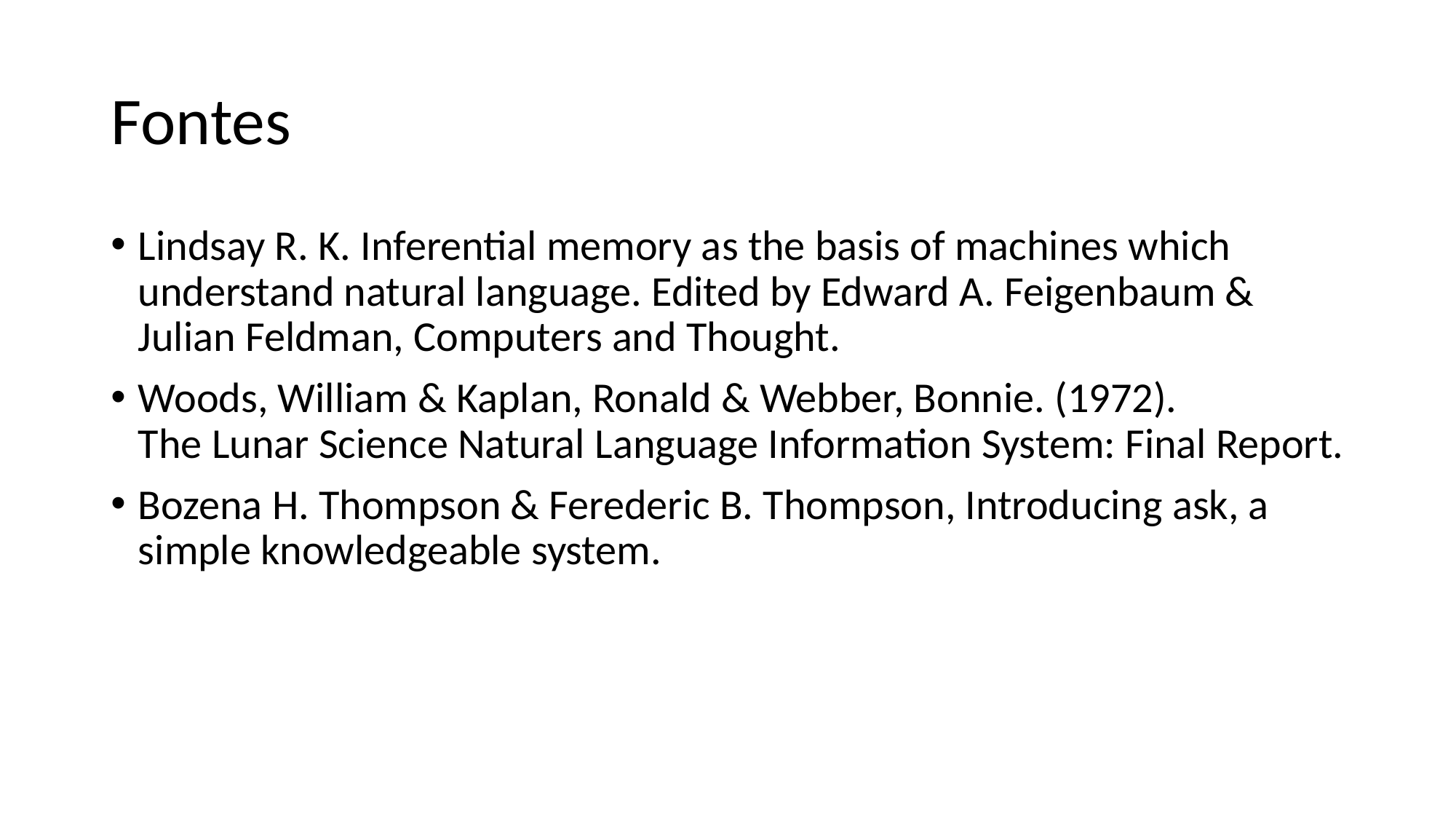

# Fontes
Lindsay R. K. Inferential memory as the basis of machines which understand natural language. Edited by Edward A. Feigenbaum & Julian Feldman, Computers and Thought.
Woods, William & Kaplan, Ronald & Webber, Bonnie. (1972). The Lunar Science Natural Language Information System: Final Report.
Bozena H. Thompson & Ferederic B. Thompson, Introducing ask, a simple knowledgeable system.